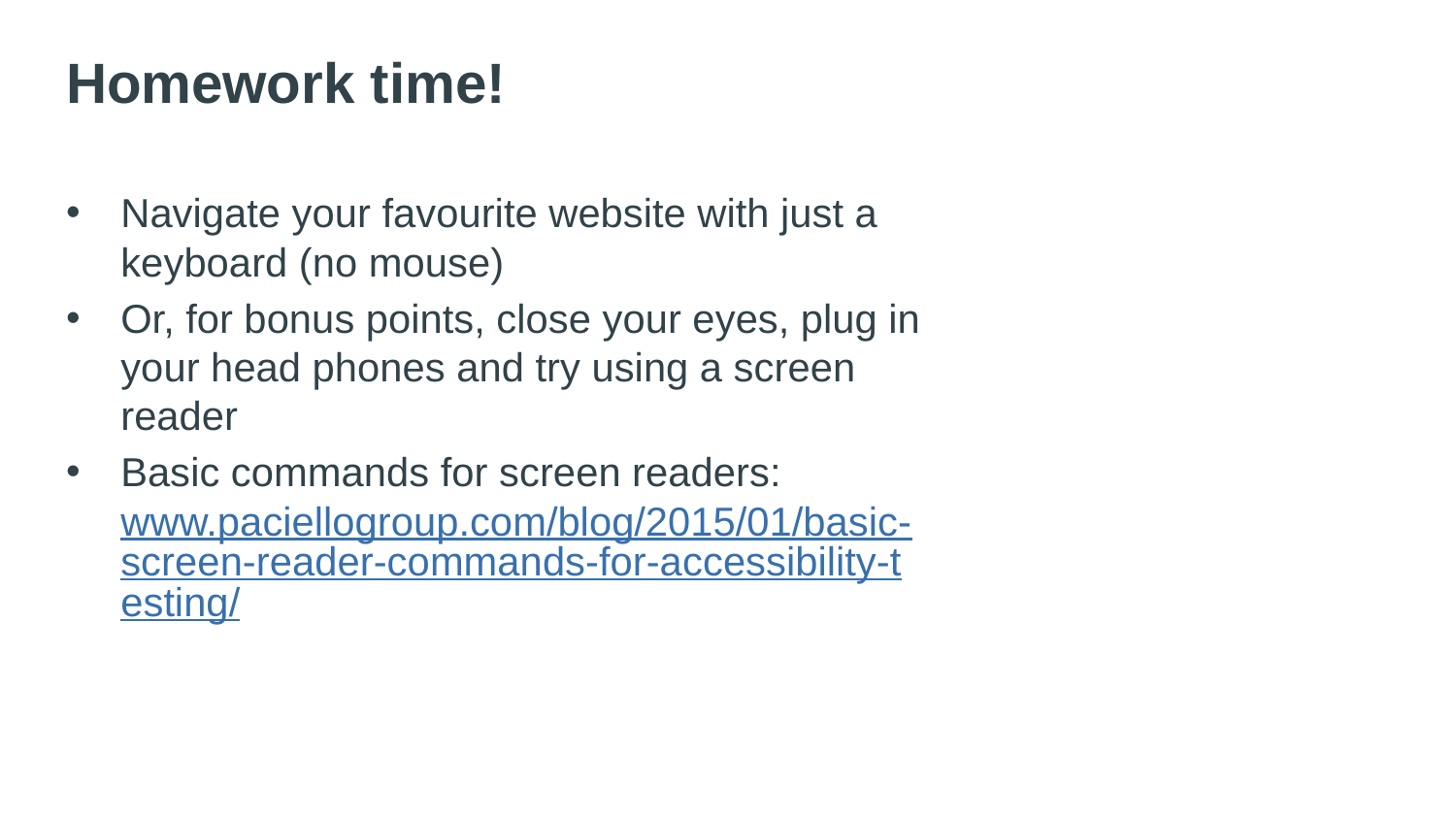

# Homework time!
Navigate your favourite website with just a keyboard (no mouse)
Or, for bonus points, close your eyes, plug in your head phones and try using a screen reader
Basic commands for screen readers:
www.paciellogroup.com/blog/2015/01/basic-screen-reader-commands-for-accessibility-testing/